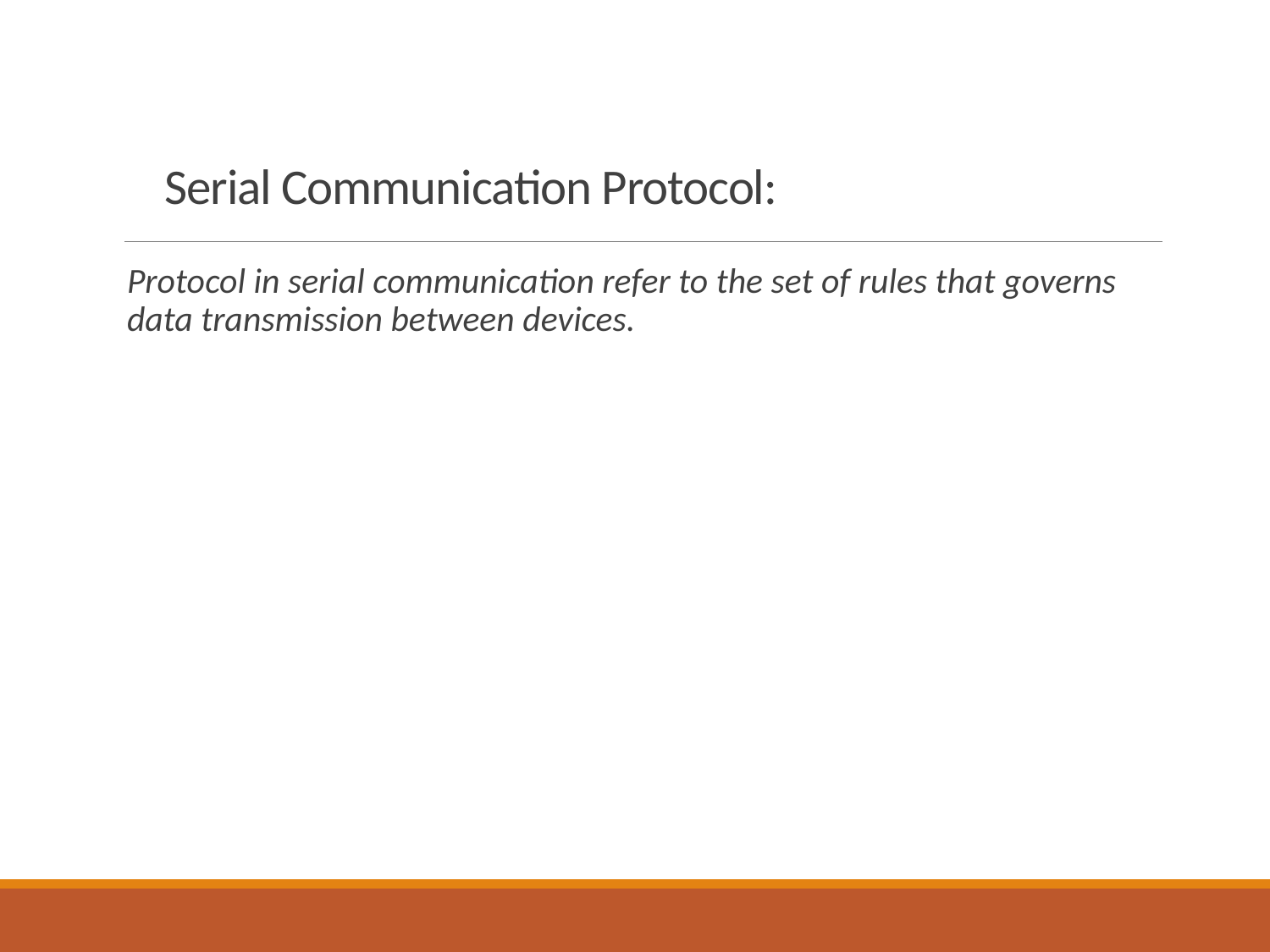

# Serial Communication Protocol:
Protocol in serial communication refer to the set of rules that governs data transmission between devices.